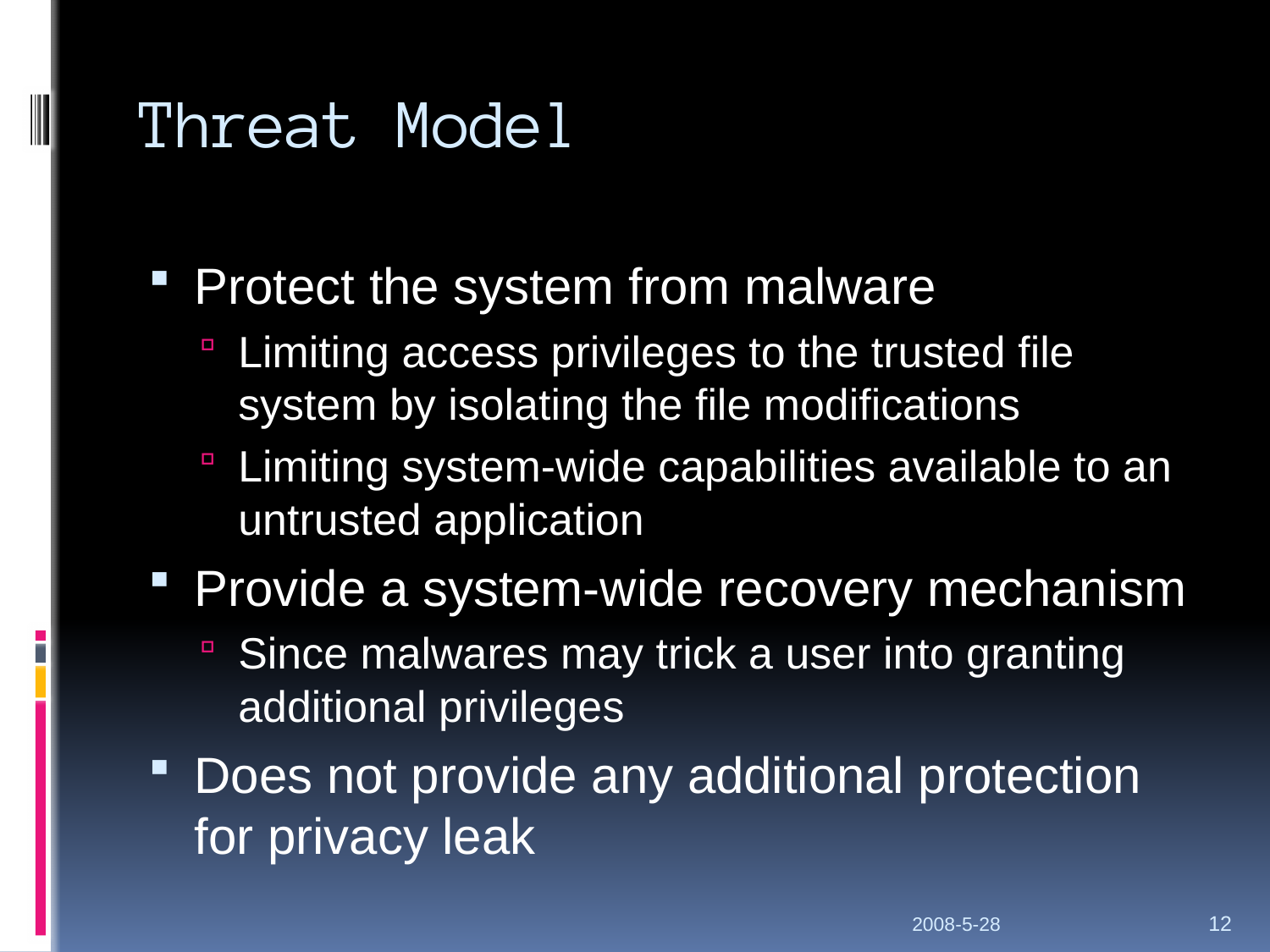

# Threat Model
Protect the system from malware
Limiting access privileges to the trusted file system by isolating the file modifications
Limiting system-wide capabilities available to an untrusted application
Provide a system-wide recovery mechanism
Since malwares may trick a user into granting additional privileges
Does not provide any additional protection for privacy leak
2008-5-28
12